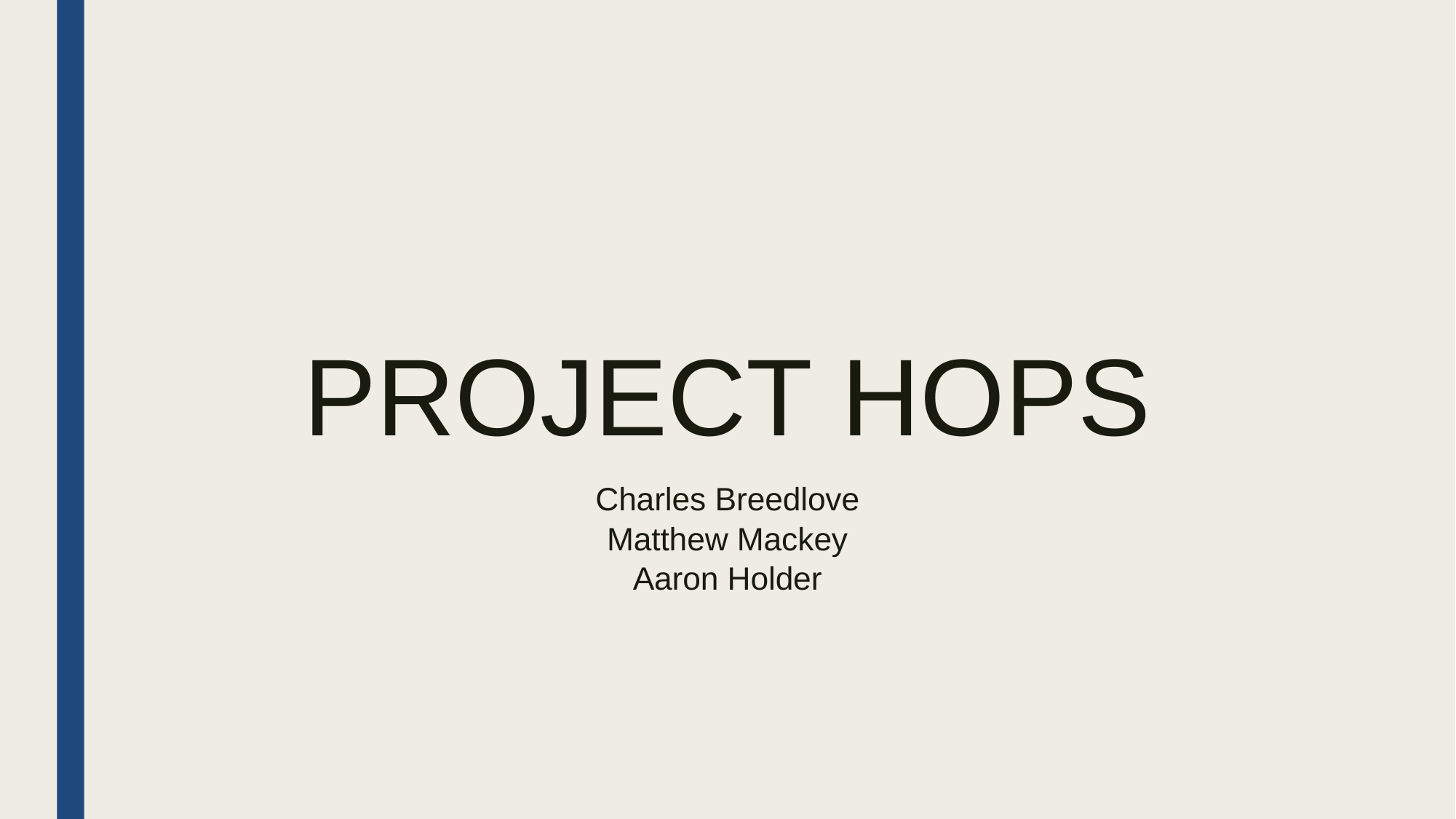

PROJECT HOPS
Charles Breedlove
Matthew Mackey
Aaron Holder